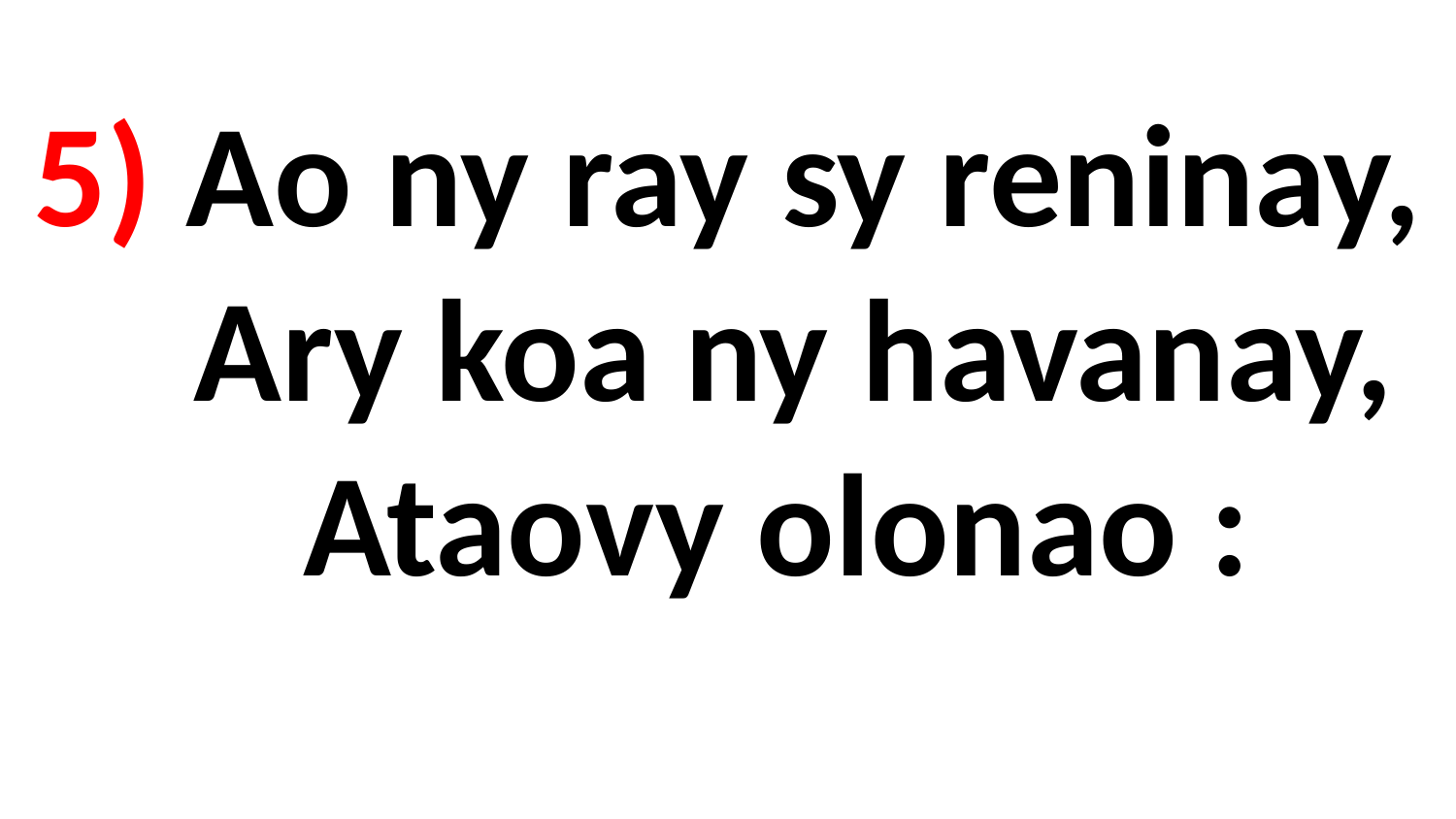

# 5) Ao ny ray sy reninay, Ary koa ny havanay, Ataovy olonao :